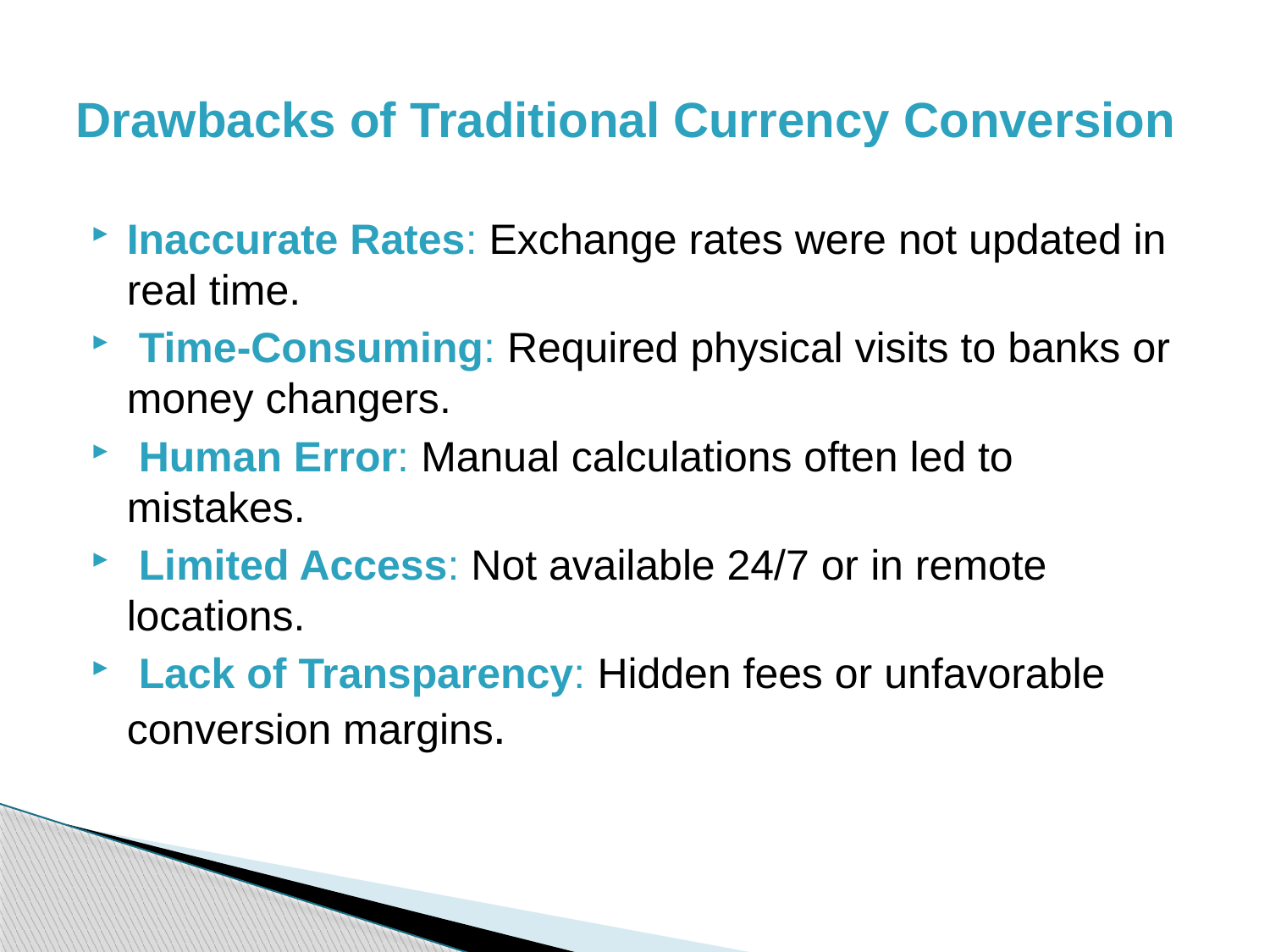

# Drawbacks of Traditional Currency Conversion
Inaccurate Rates: Exchange rates were not updated in real time.
 Time-Consuming: Required physical visits to banks or money changers.
 Human Error: Manual calculations often led to mistakes.
 Limited Access: Not available 24/7 or in remote locations.
 Lack of Transparency: Hidden fees or unfavorable conversion margins.